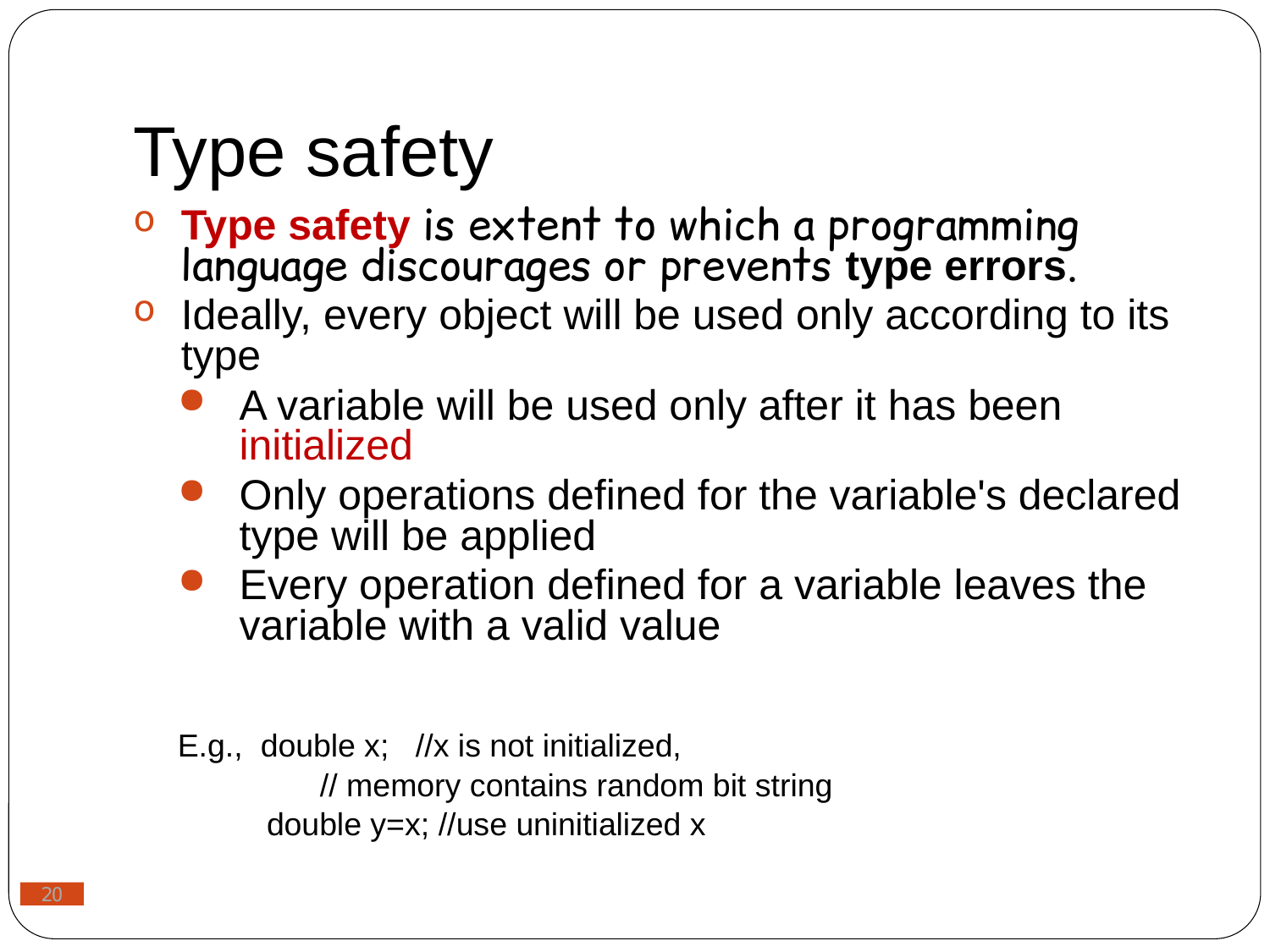

# Type safety
Type safety is extent to which a programming language discourages or prevents type errors.
Ideally, every object will be used only according to its type
A variable will be used only after it has been initialized
Only operations defined for the variable's declared type will be applied
Every operation defined for a variable leaves the variable with a valid value

E.g.,  double x;   //x is not initialized,
                     // memory contains random bit string
               double y=x; //use uninitialized x
20